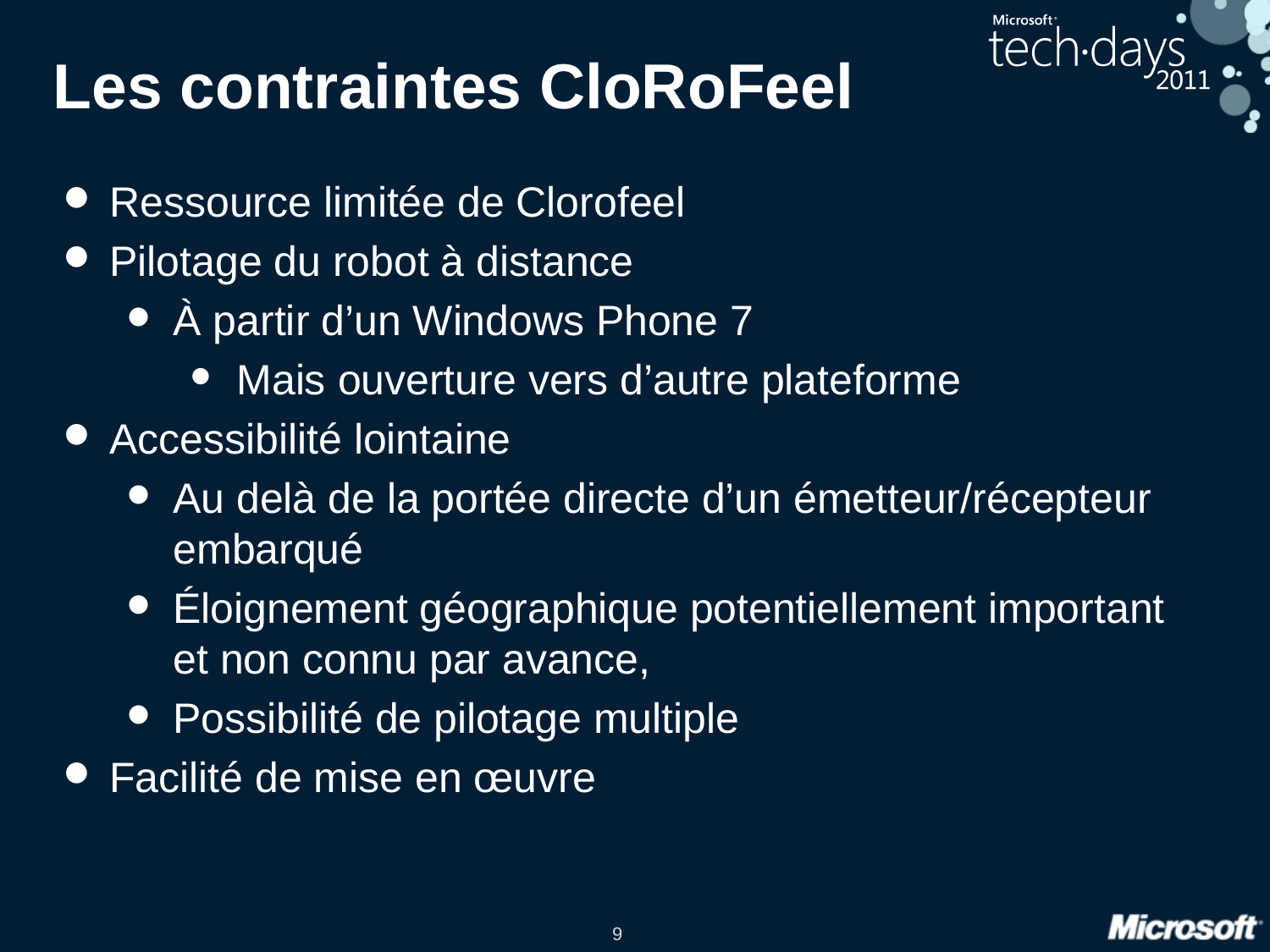

# Les contraintes CloRoFeel
Ressource limitée de Clorofeel
Pilotage du robot à distance
À partir d’un Windows Phone 7
Mais ouverture vers d’autre plateforme
Accessibilité lointaine
Au delà de la portée directe d’un émetteur/récepteur embarqué
Éloignement géographique potentiellement important et non connu par avance,
Possibilité de pilotage multiple
Facilité de mise en œuvre